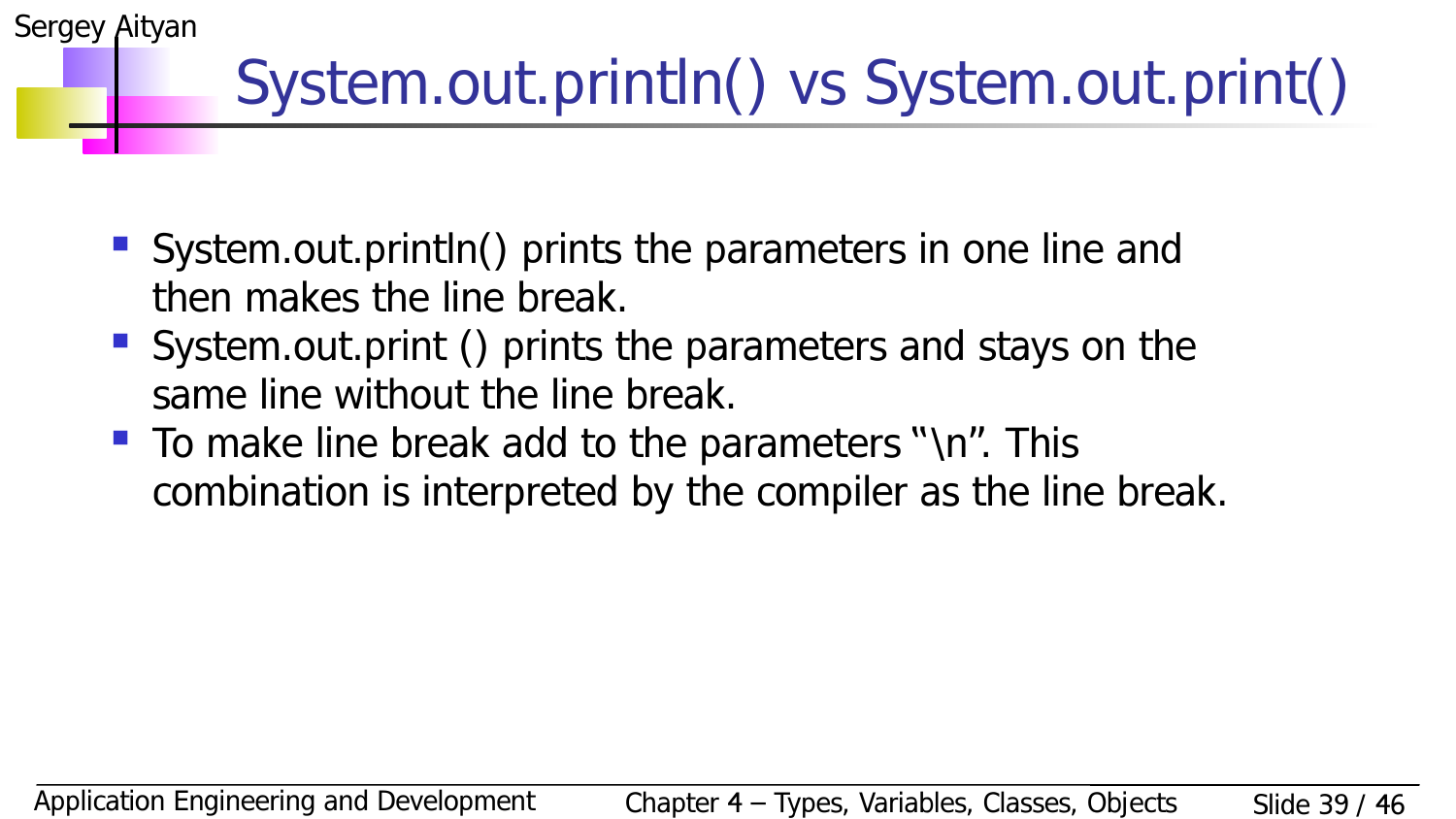

# System.out.println() vs System.out.print()
System.out.println() prints the parameters in one line and then makes the line break.
System.out.print () prints the parameters and stays on the same line without the line break.
To make line break add to the parameters “\n”. This combination is interpreted by the compiler as the line break.